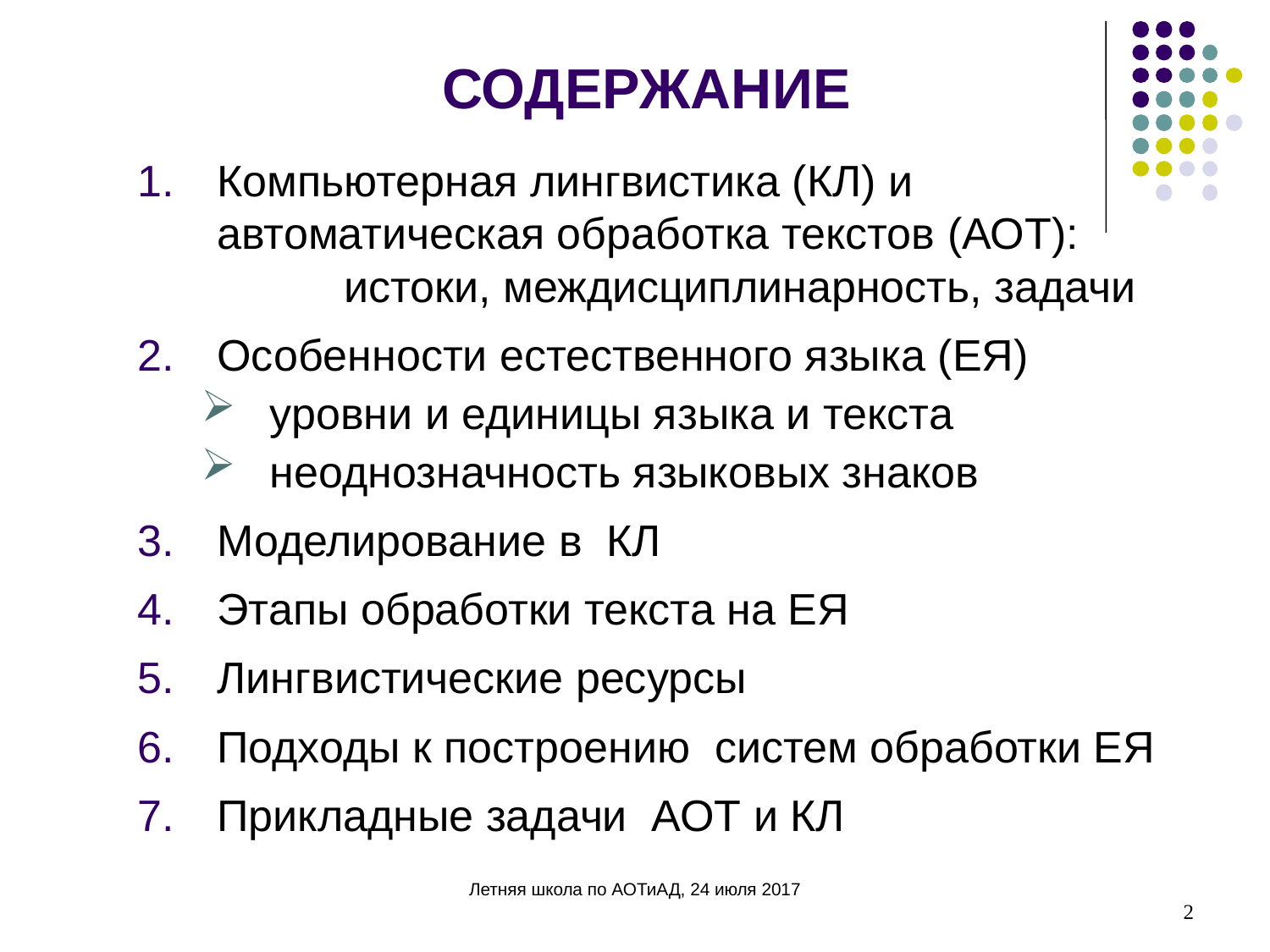

СОДЕРЖАНИЕ
Компьютерная лингвистика (КЛ) и автоматическая обработка текстов (АОТ):
	истоки, междисциплинарность, задачи
Особенности естественного языка (ЕЯ)
уровни и единицы языка и текста
неоднозначность языковых знаков
Моделирование в  КЛ
Этапы обработки текста на ЕЯ
Лингвистические ресурсы
Подходы к построению  систем обработки ЕЯ
Прикладные задачи  АОТ и КЛ
2
Летняя школа по АОТиАД, 24 июля 2017